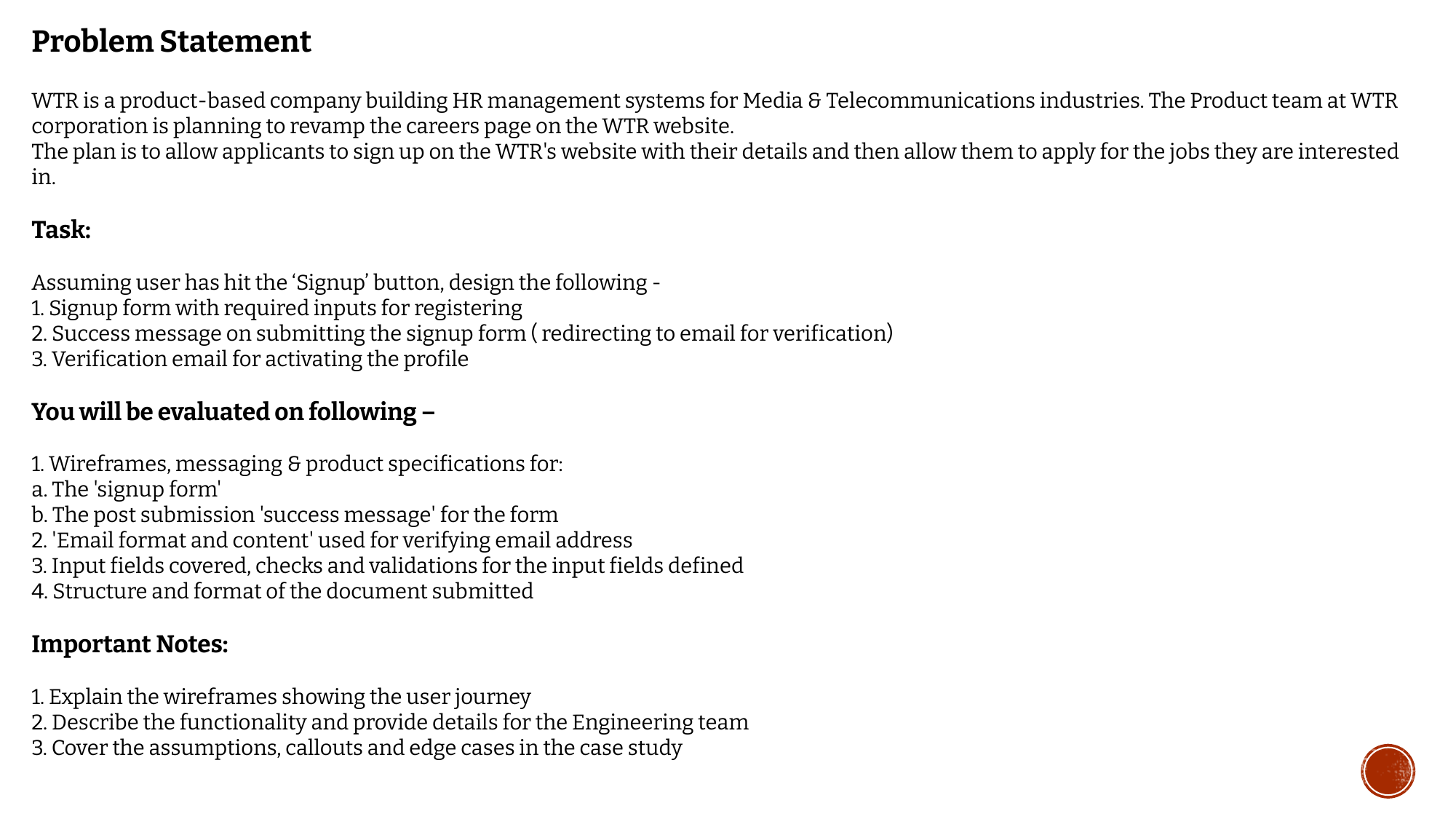

Problem Statement

WTR is a product-based company building HR management systems for Media & Telecommunications industries. The Product team at WTR corporation is planning to revamp the careers page on the WTR website.
The plan is to allow applicants to sign up on the WTR's website with their details and then allow them to apply for the jobs they are interested in.

Task:

Assuming user has hit the ‘Signup’ button, design the following -
1. Signup form with required inputs for registering
2. Success message on submitting the signup form ( redirecting to email for verification)
3. Verification email for activating the profile

You will be evaluated on following –

1. Wireframes, messaging & product specifications for:
a. The 'signup form'
b. The post submission 'success message' for the form
2. 'Email format and content' used for verifying email address
3. Input fields covered, checks and validations for the input fields defined
4. Structure and format of the document submitted

Important Notes:

1. Explain the wireframes showing the user journey
2. Describe the functionality and provide details for the Engineering team
3. Cover the assumptions, callouts and edge cases in the case study